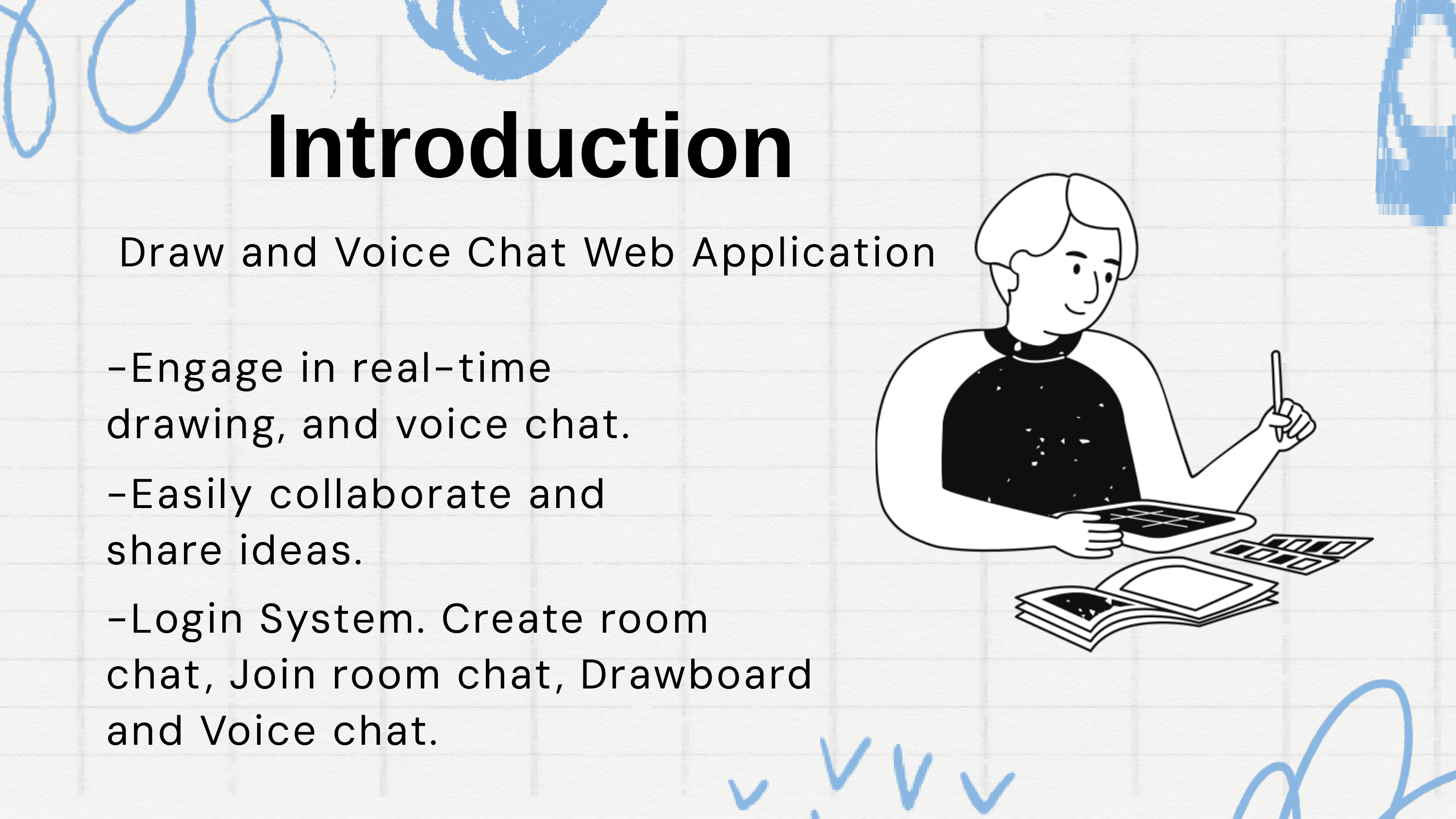

Introduction

Draw and Voice Chat Web Application

-Engage in real-time drawing, and voice chat.

-Easily collaborate and share ideas.

-Login System. Create room chat, Join room chat, Drawboard and Voice chat.